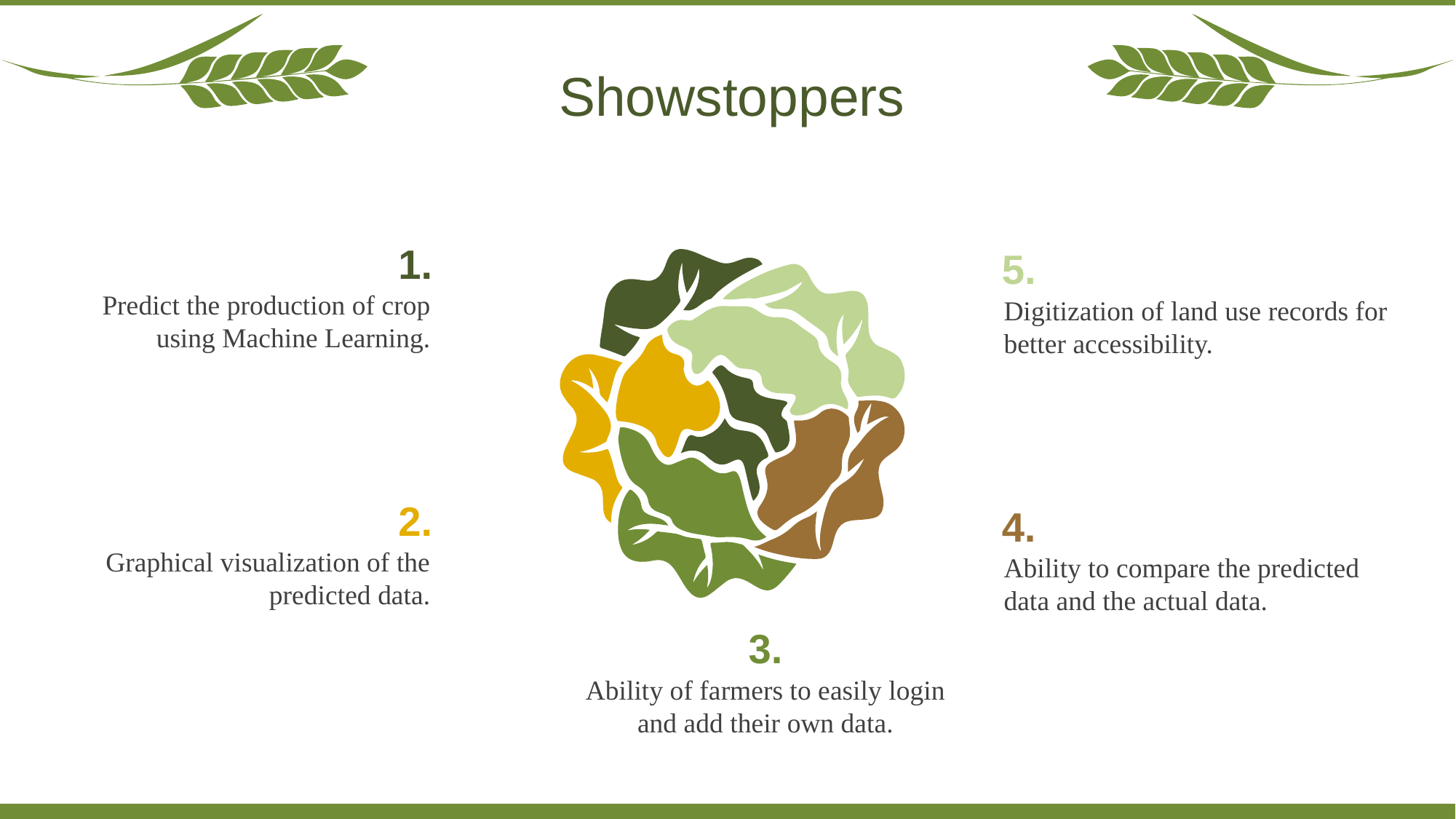

Showstoppers
1.
Predict the production of crop using Machine Learning.
5.
Digitization of land use records for better accessibility.

2.
Graphical visualization of the predicted data.
4.
Ability to compare the predicted data and the actual data.
3.
Ability of farmers to easily login and add their own data.